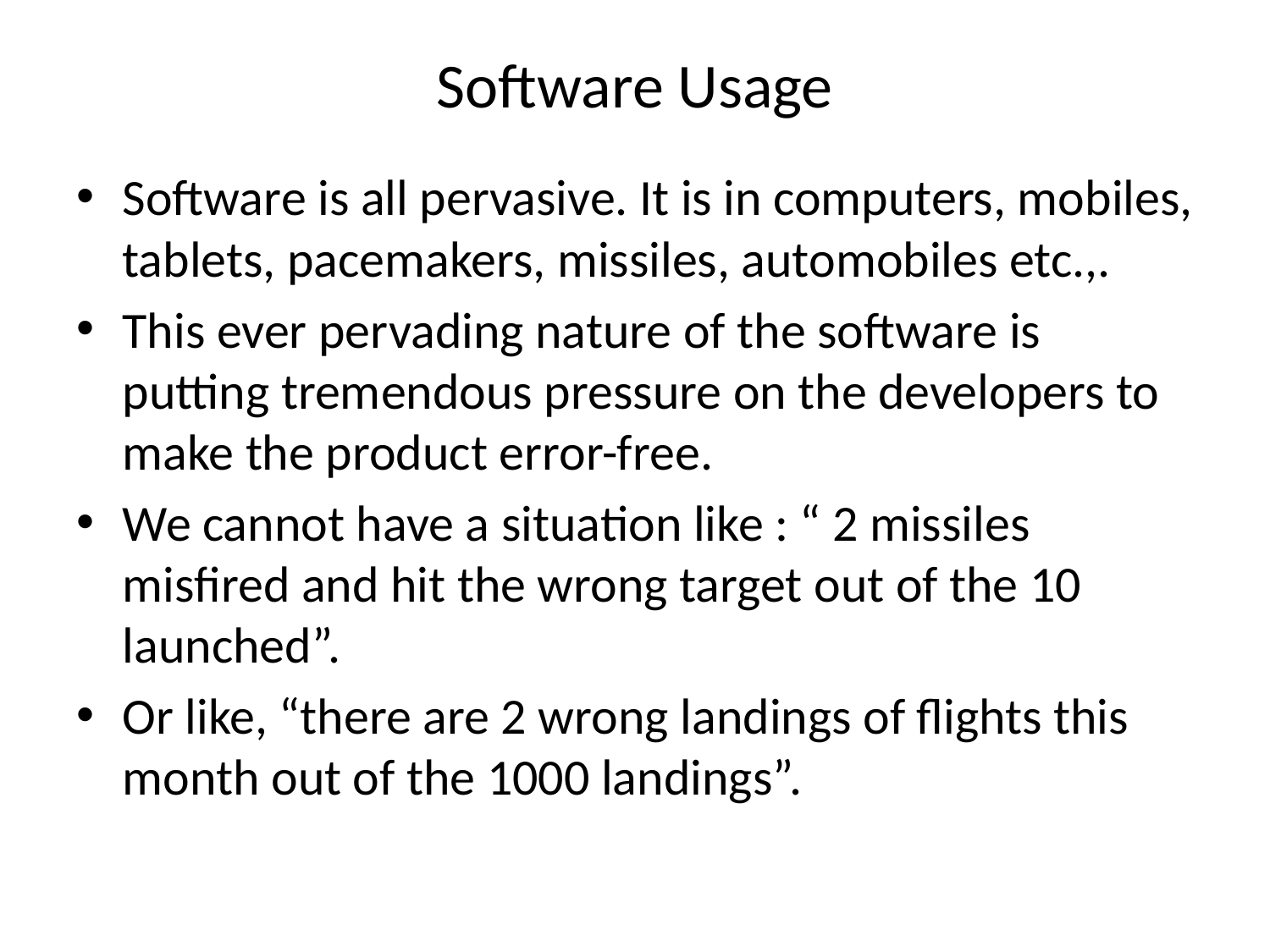

# Software Usage
Software is all pervasive. It is in computers, mobiles, tablets, pacemakers, missiles, automobiles etc.,.
This ever pervading nature of the software is putting tremendous pressure on the developers to make the product error-free.
We cannot have a situation like : “ 2 missiles misfired and hit the wrong target out of the 10 launched”.
Or like, “there are 2 wrong landings of flights this month out of the 1000 landings”.